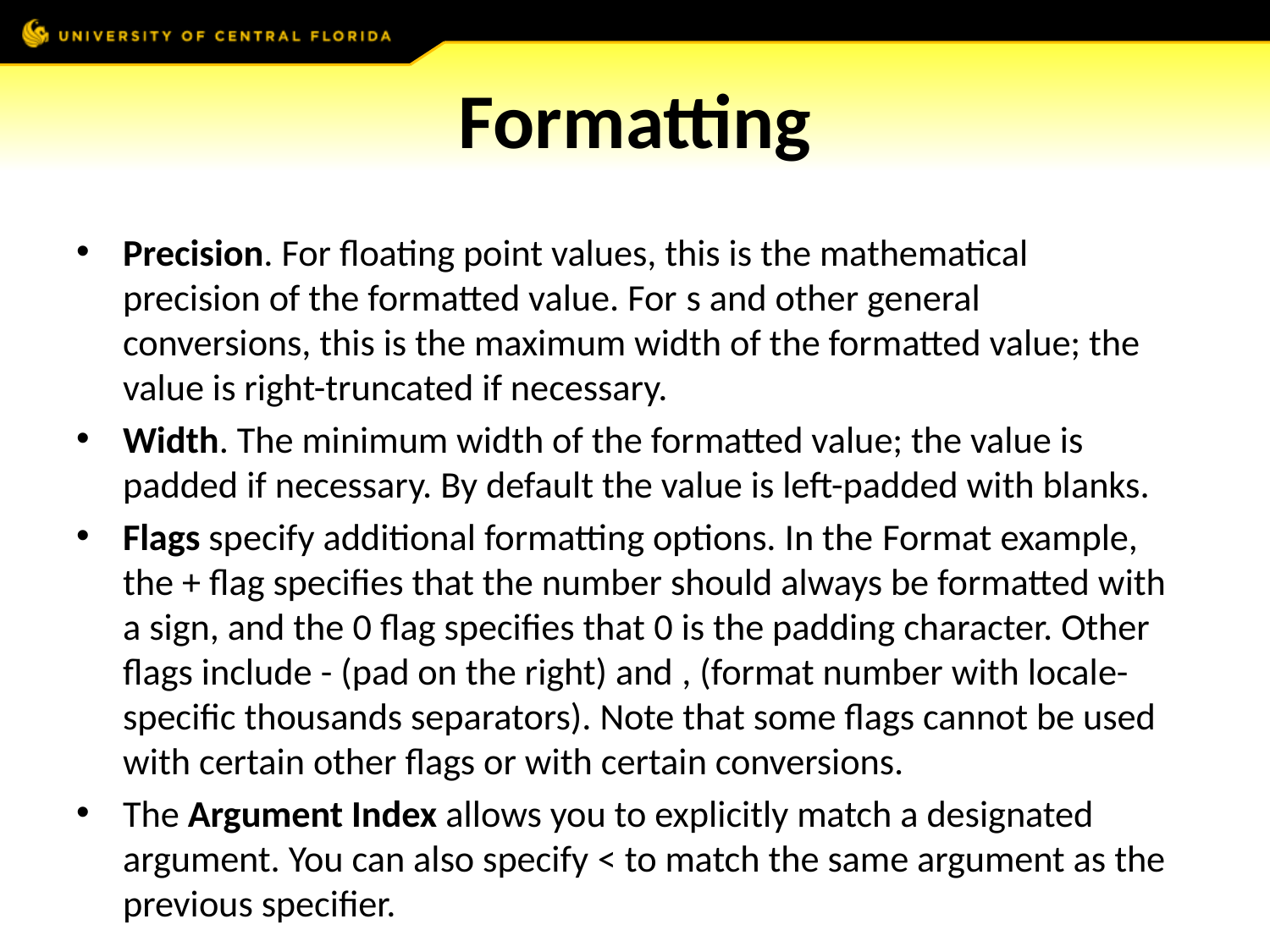

# Formatting
Precision. For floating point values, this is the mathematical precision of the formatted value. For s and other general conversions, this is the maximum width of the formatted value; the value is right-truncated if necessary.
Width. The minimum width of the formatted value; the value is padded if necessary. By default the value is left-padded with blanks.
Flags specify additional formatting options. In the Format example, the + flag specifies that the number should always be formatted with a sign, and the 0 flag specifies that 0 is the padding character. Other flags include - (pad on the right) and , (format number with locale-specific thousands separators). Note that some flags cannot be used with certain other flags or with certain conversions.
The Argument Index allows you to explicitly match a designated argument. You can also specify < to match the same argument as the previous specifier.